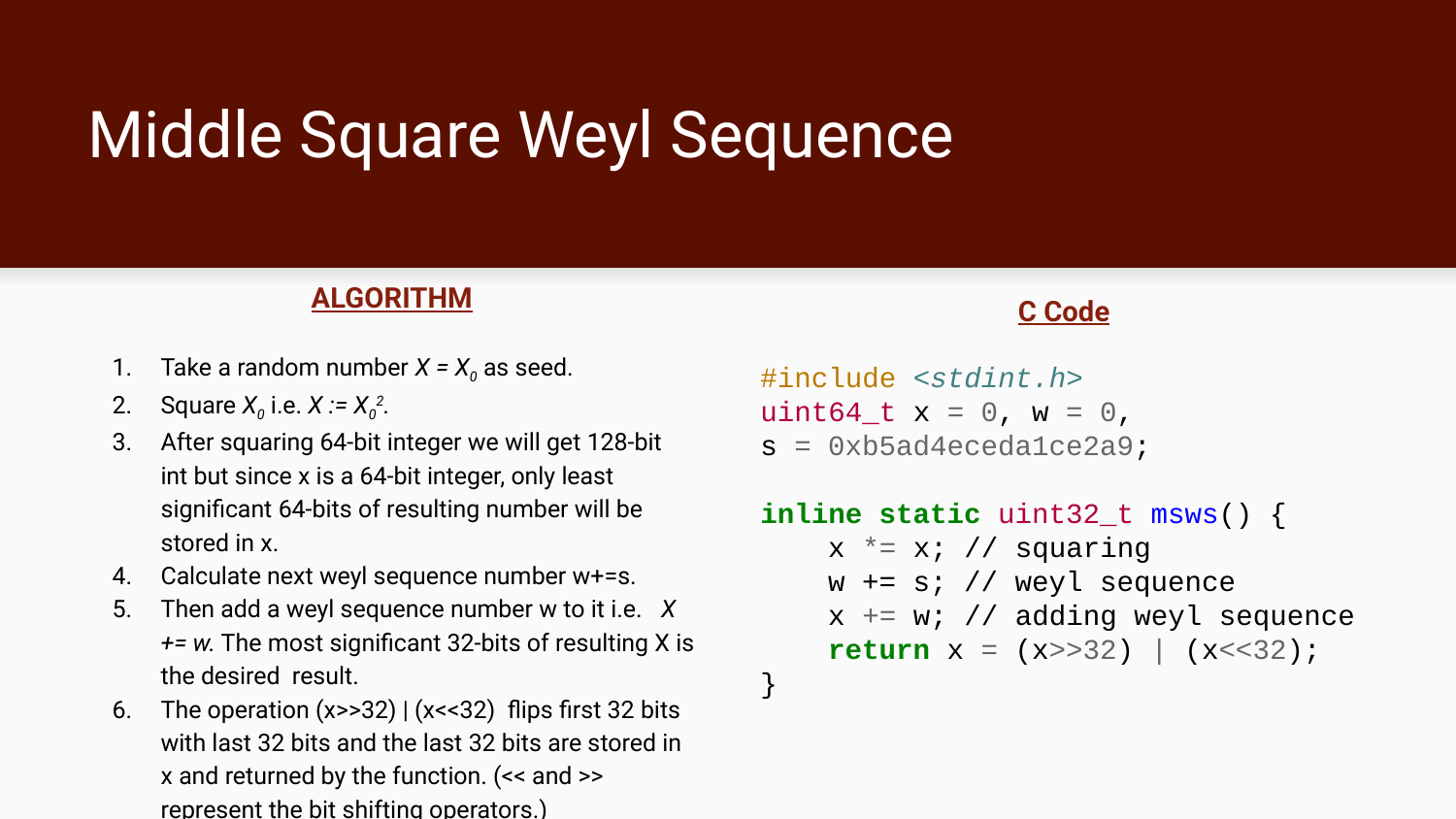

# Middle Square Weyl Sequence
ALGORITHM
Take a random number X = X0 as seed.
Square X0 i.e. X := X02.
After squaring 64-bit integer we will get 128-bit int but since x is a 64-bit integer, only least significant 64-bits of resulting number will be stored in x.
Calculate next weyl sequence number w+=s.
Then add a weyl sequence number w to it i.e.   X += w. The most significant 32-bits of resulting X is the desired  result.
The operation (x>>32) | (x<<32)  flips first 32 bits with last 32 bits and the last 32 bits are stored in x and returned by the function. (<< and >> represent the bit shifting operators.)

C Code
#include <stdint.h>
uint64_t x = 0, w = 0,
s = 0xb5ad4eceda1ce2a9;

inline static uint32_t msws() {
    x *= x; // squaring
    w += s; // weyl sequence
    x += w; // adding weyl sequence
    return x = (x>>32) | (x<<32);
}